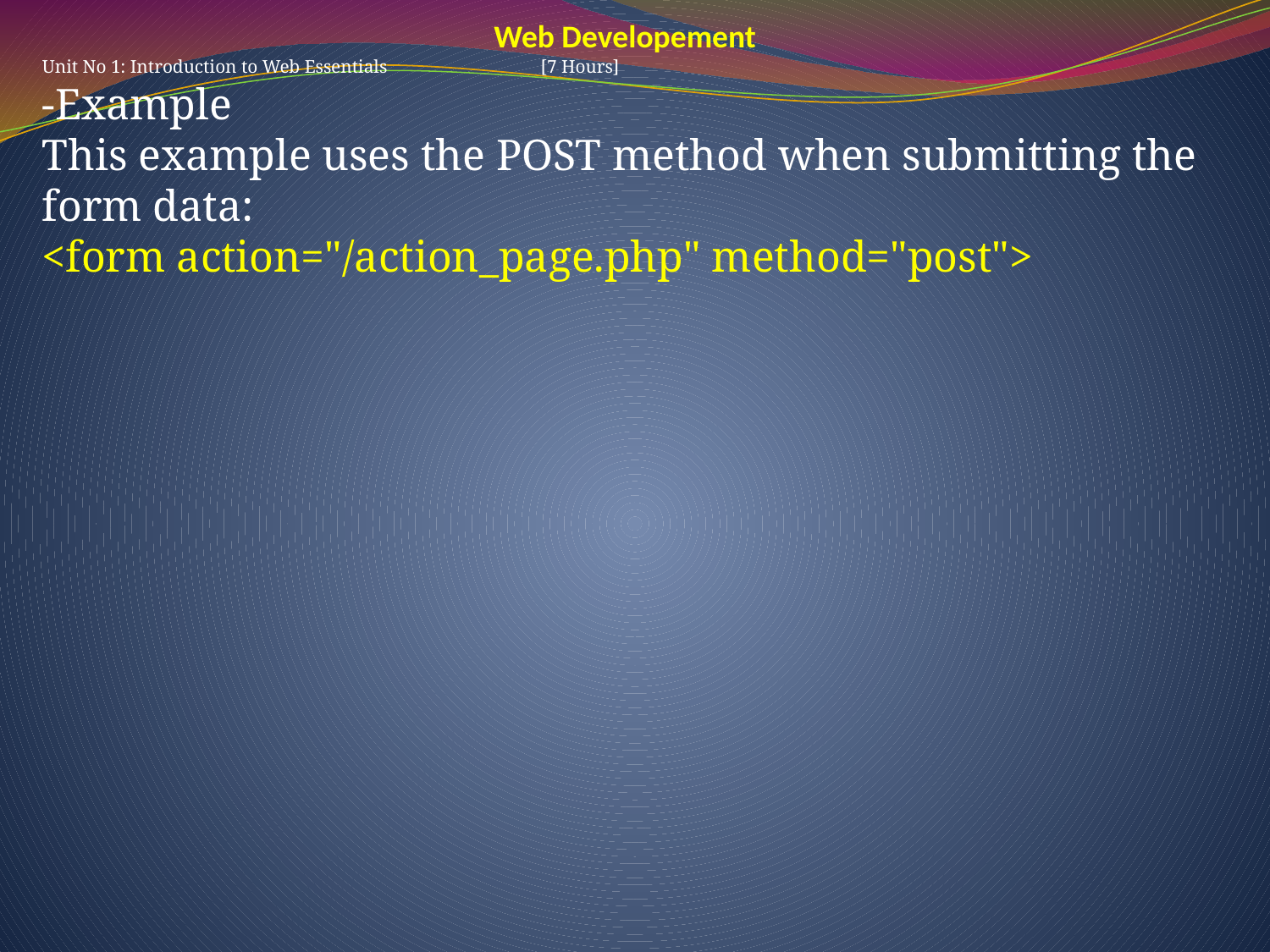

Web Developement
Unit No 1: Introduction to Web Essentials                                 [7 Hours]
-Example
This example uses the POST method when submitting the form data:
<form action="/action_page.php" method="post">